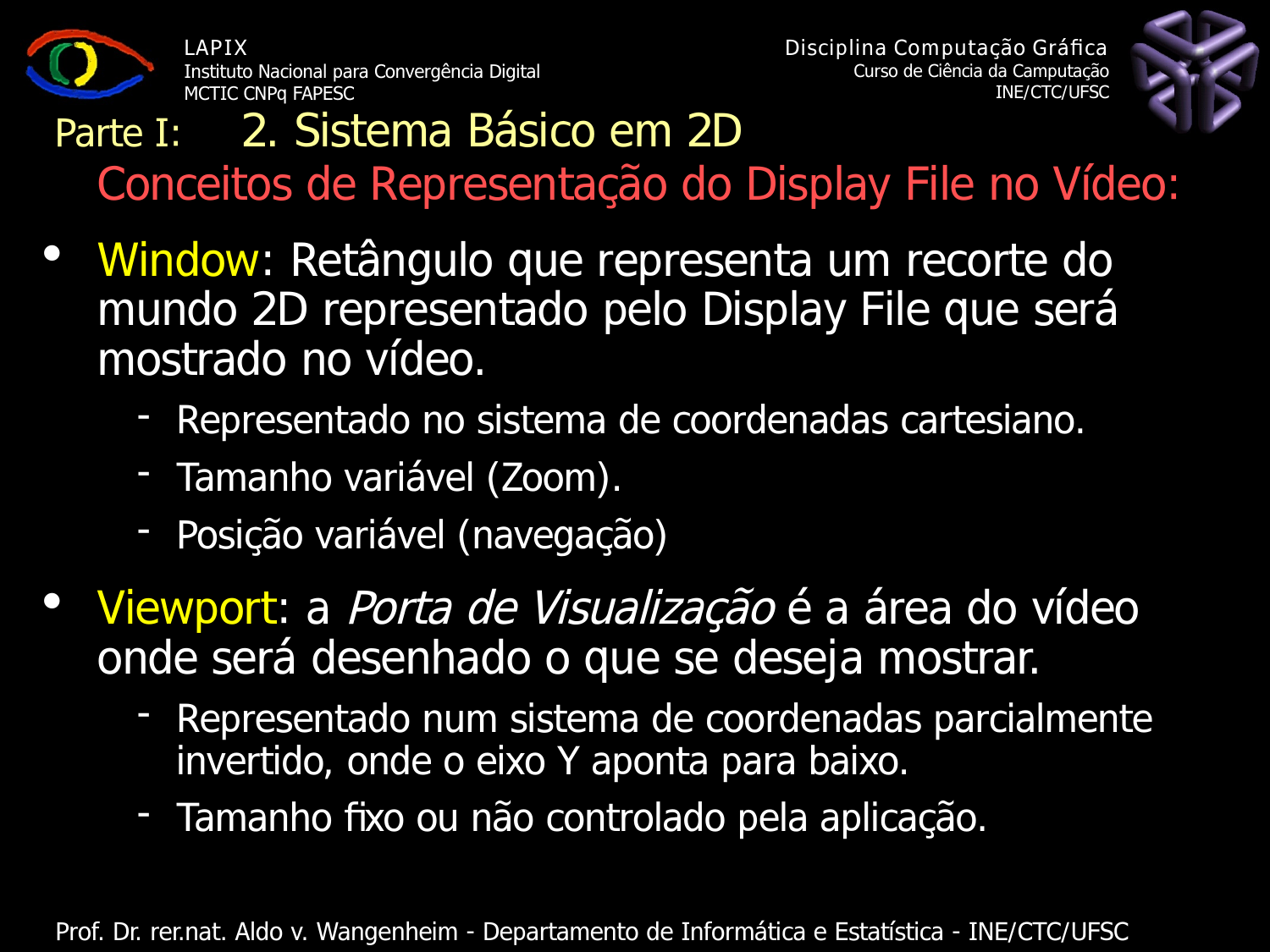

Parte I: 	 2. Sistema Básico em 2D
# Conceitos de Representação do Display File no Vídeo:
Window: Retângulo que representa um recorte do mundo 2D representado pelo Display File que será mostrado no vídeo.
Representado no sistema de coordenadas cartesiano.
Tamanho variável (Zoom).
Posição variável (navegação)
Viewport: a Porta de Visualização é a área do vídeo onde será desenhado o que se deseja mostrar.
Representado num sistema de coordenadas parcialmente invertido, onde o eixo Y aponta para baixo.
Tamanho fixo ou não controlado pela aplicação.